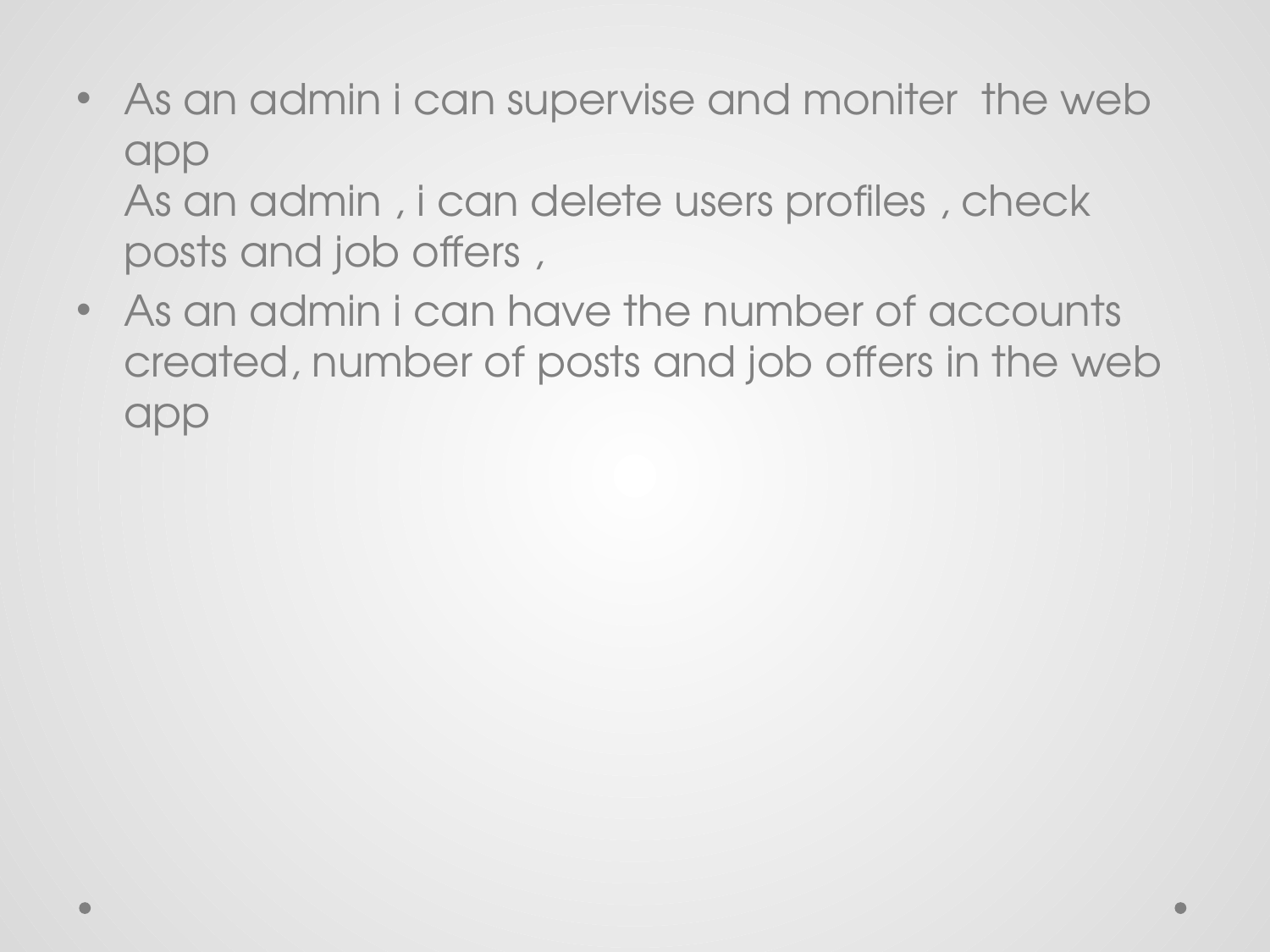

As an admin i can supervise and moniter  the web app
As an admin , i can delete users profiles , check posts and job offers ,
As an admin i can have the number of accounts created, number of posts and job offers in the web app